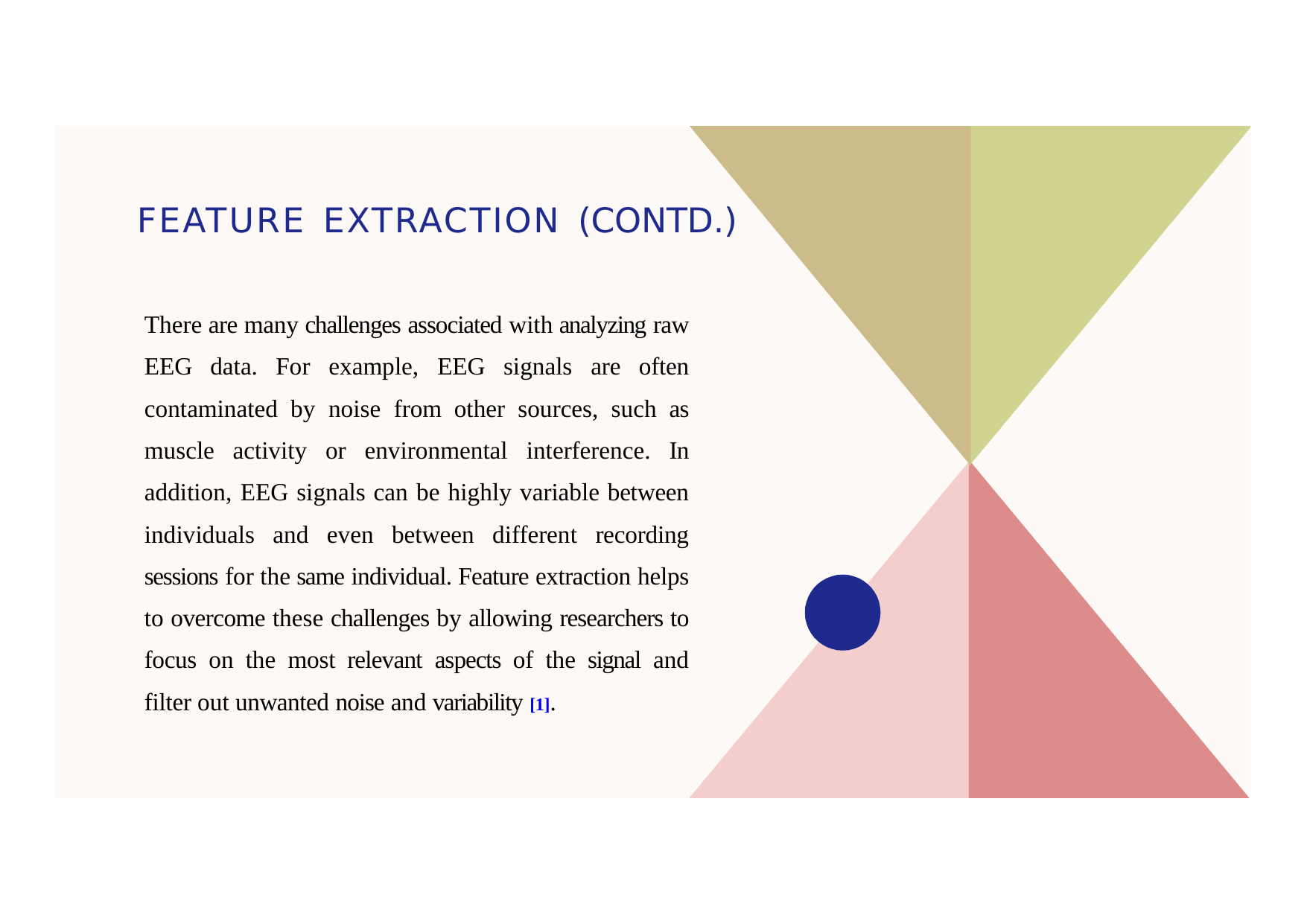

# FEATURE EXTRACTION (CONTD.)
There are many challenges associated with analyzing raw EEG  data.  For  example,  EEG  signals  are  often contaminated by noise from other sources, such as muscle  activity  or  environmental  interference.  In addition, EEG signals can be highly variable between individuals  and  even  between  different  recording sessions for the same individual. Feature extraction helps to overcome these challenges by allowing researchers to focus on the most relevant aspects of the signal and filter out unwanted noise and variability [1].